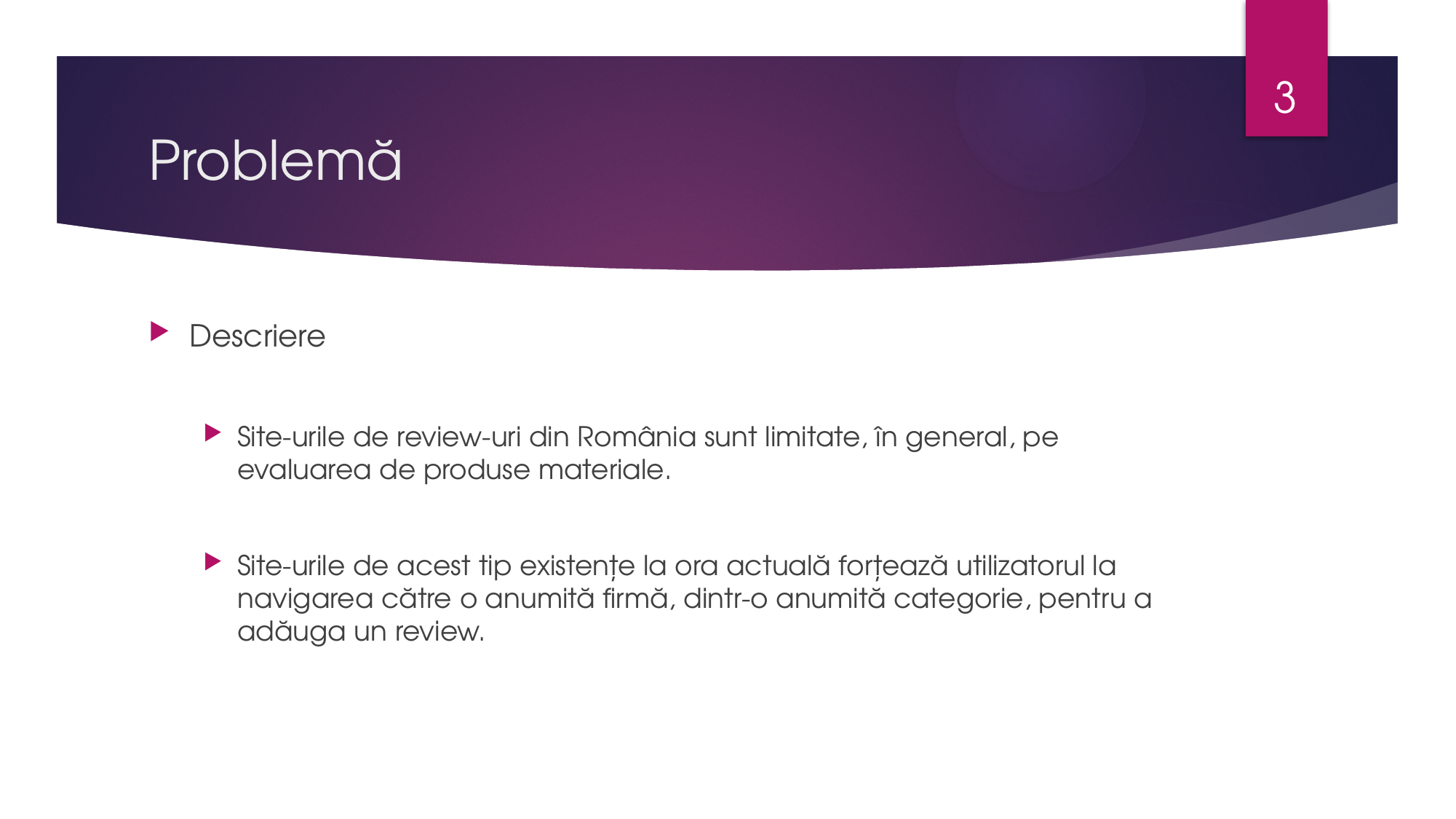

3
# Problemă
Descriere

Site-urile de review-uri din România sunt limitate, în general, pe evaluarea de produse materiale.

Site-urile de acest tip existențe la ora actuală forțează utilizatorul la navigarea către o anumită firmă, dintr-o anumită categorie, pentru a adăuga un review.